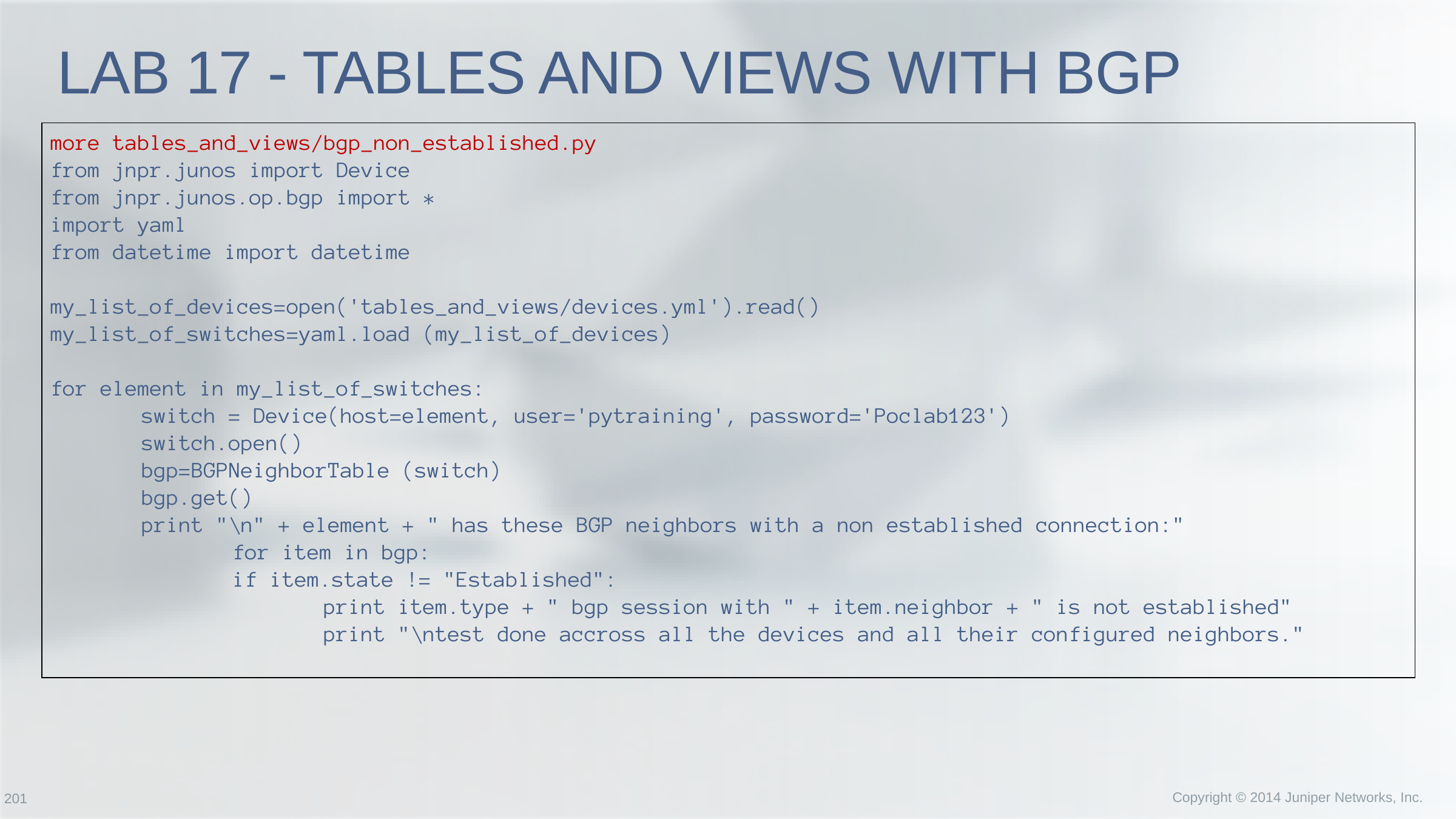

# LAB 17 - TABLES AND VIEWS WITH BGP
more tables_and_views/bgp_non_established.py
from jnpr.junos import Device
from jnpr.junos.op.bgp import *
import yaml
from datetime import datetime

my_list_of_devices=open('tables_and_views/devices.yml').read()
my_list_of_switches=yaml.load (my_list_of_devices)

for element in my_list_of_switches:
	switch = Device(host=element, user='pytraining', password='Poclab123')
	switch.open()
	bgp=BGPNeighborTable (switch)
	bgp.get()
	print "\n" + element + " has these BGP neighbors with a non established connection:"
		for item in bgp:
		if item.state != "Established":
			print item.type + " bgp session with " + item.neighbor + " is not established"
			print "\ntest done accross all the devices and all their configured neighbors."